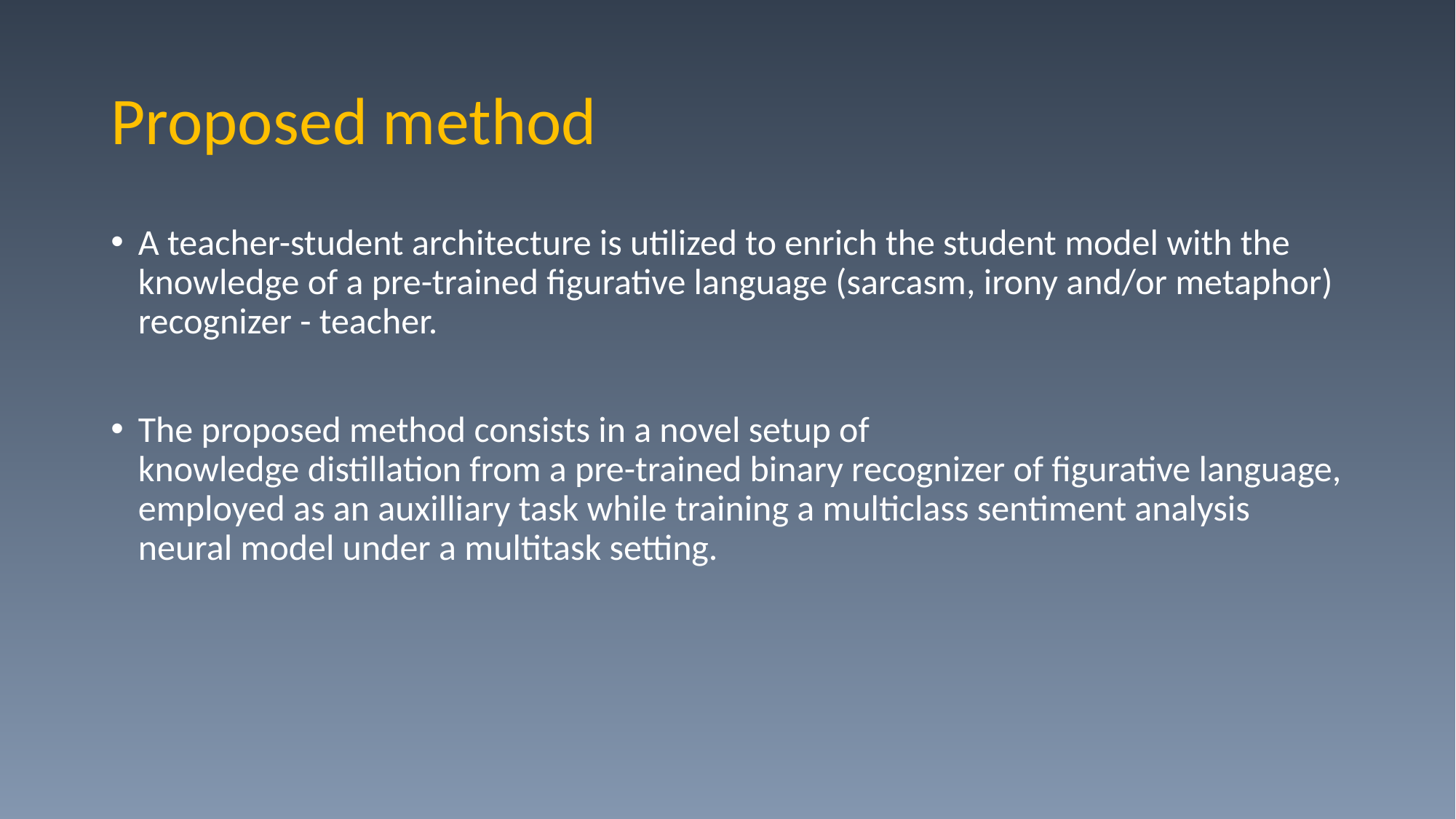

# Proposed method
A teacher-student architecture is utilized to enrich the student model with the knowledge of a pre-trained figurative language (sarcasm, irony and/or metaphor) recognizer - teacher.

The proposed method consists in a novel setup of
knowledge distillation from a pre-trained binary recognizer of figurative language, employed as an auxilliary task while training a multiclass sentiment analysis neural model under a multitask setting.